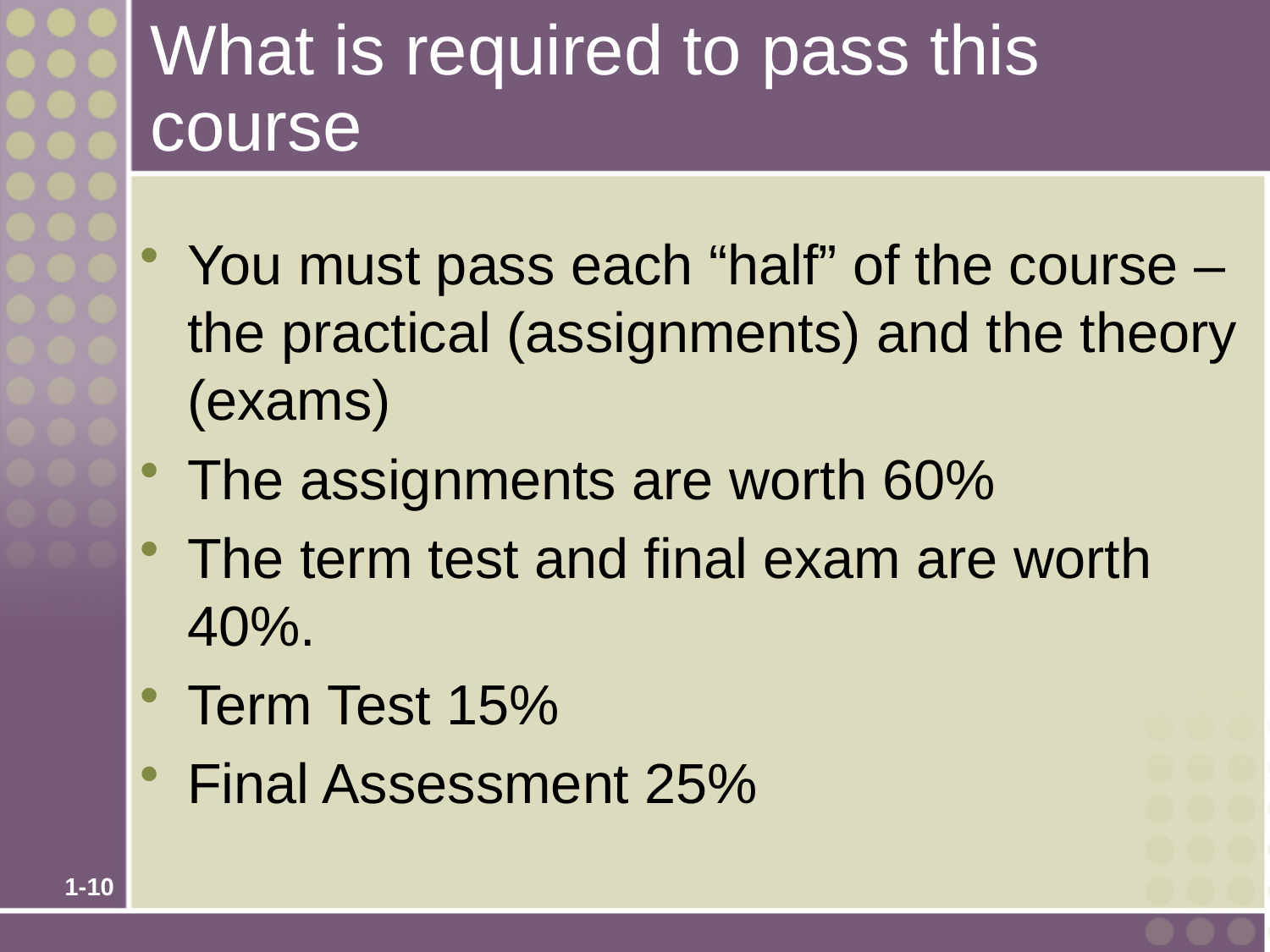

# What is required to pass this course
You must pass each “half” of the course – the practical (assignments) and the theory (exams)
The assignments are worth 60%
The term test and final exam are worth 40%.
Term Test 15%
Final Assessment 25%
1-10